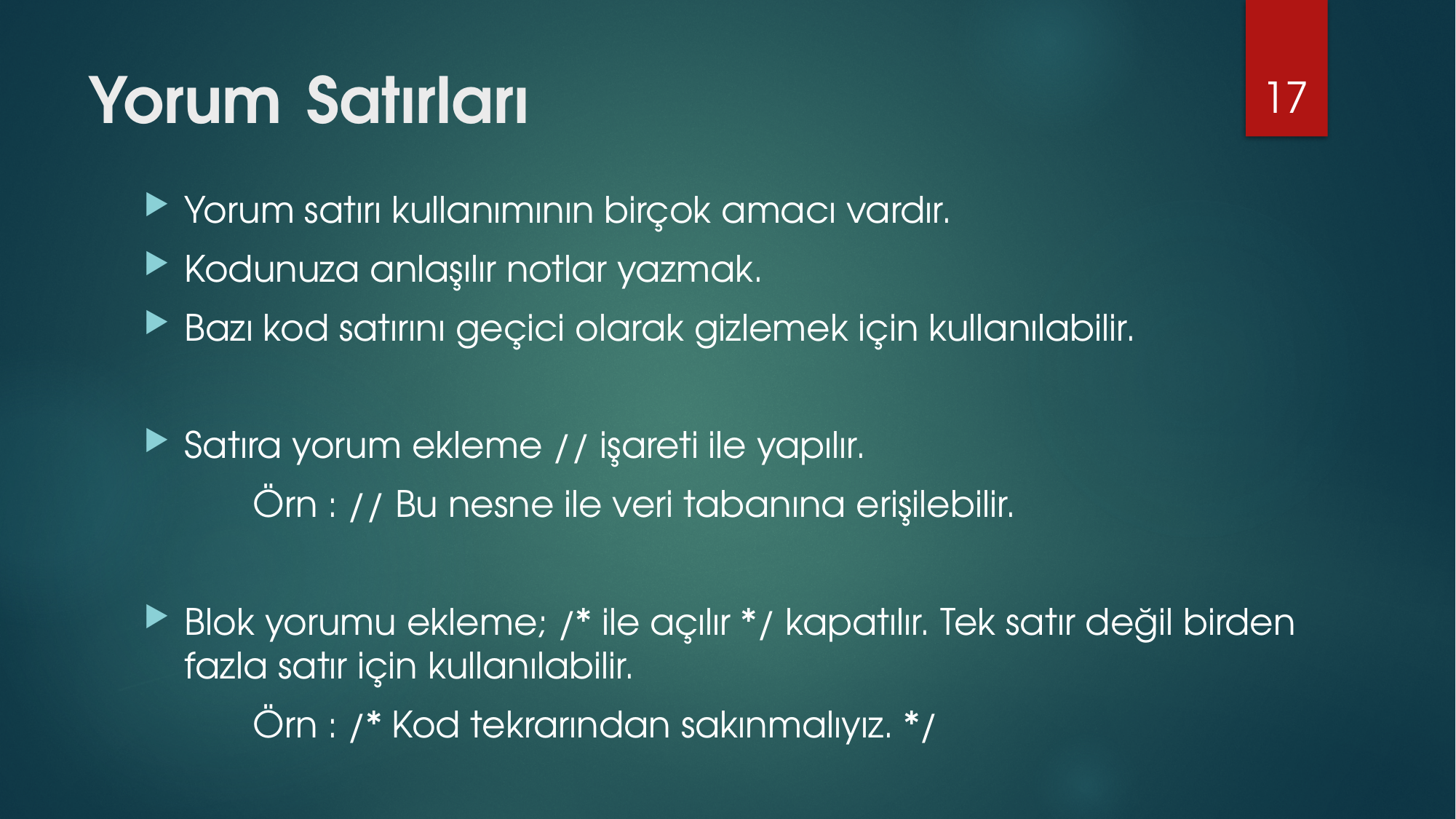

17
# Yorum	Satırları
Yorum satırı kullanımının birçok amacı vardır.
Kodunuza anlaşılır notlar yazmak.
Bazı kod satırını geçici olarak gizlemek için kullanılabilir.

Satıra yorum ekleme // işareti ile yapılır.
	Örn : // Bu nesne ile veri tabanına erişilebilir.

Blok yorumu ekleme; /* ile açılır */ kapatılır. Tek satır değil birden fazla satır için kullanılabilir.
	Örn : /* Kod tekrarından sakınmalıyız. */